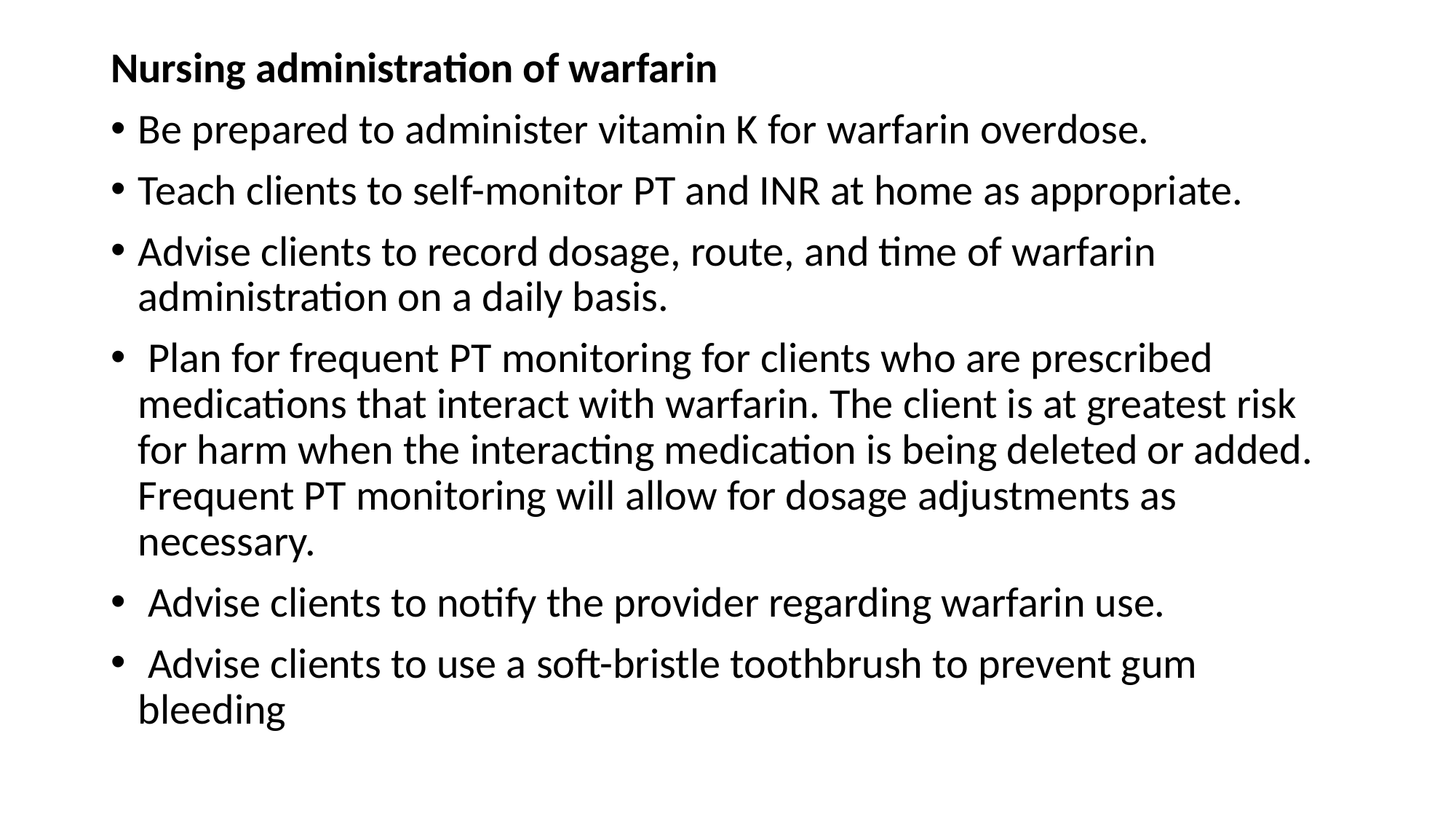

Nursing administration of warfarin
Be prepared to administer vitamin K for warfarin overdose.
Teach clients to self-monitor PT and INR at home as appropriate.
Advise clients to record dosage, route, and time of warfarin administration on a daily basis.
 Plan for frequent PT monitoring for clients who are prescribed medications that interact with warfarin. The client is at greatest risk for harm when the interacting medication is being deleted or added. Frequent PT monitoring will allow for dosage adjustments as necessary.
 Advise clients to notify the provider regarding warfarin use.
 Advise clients to use a soft-bristle toothbrush to prevent gum bleeding